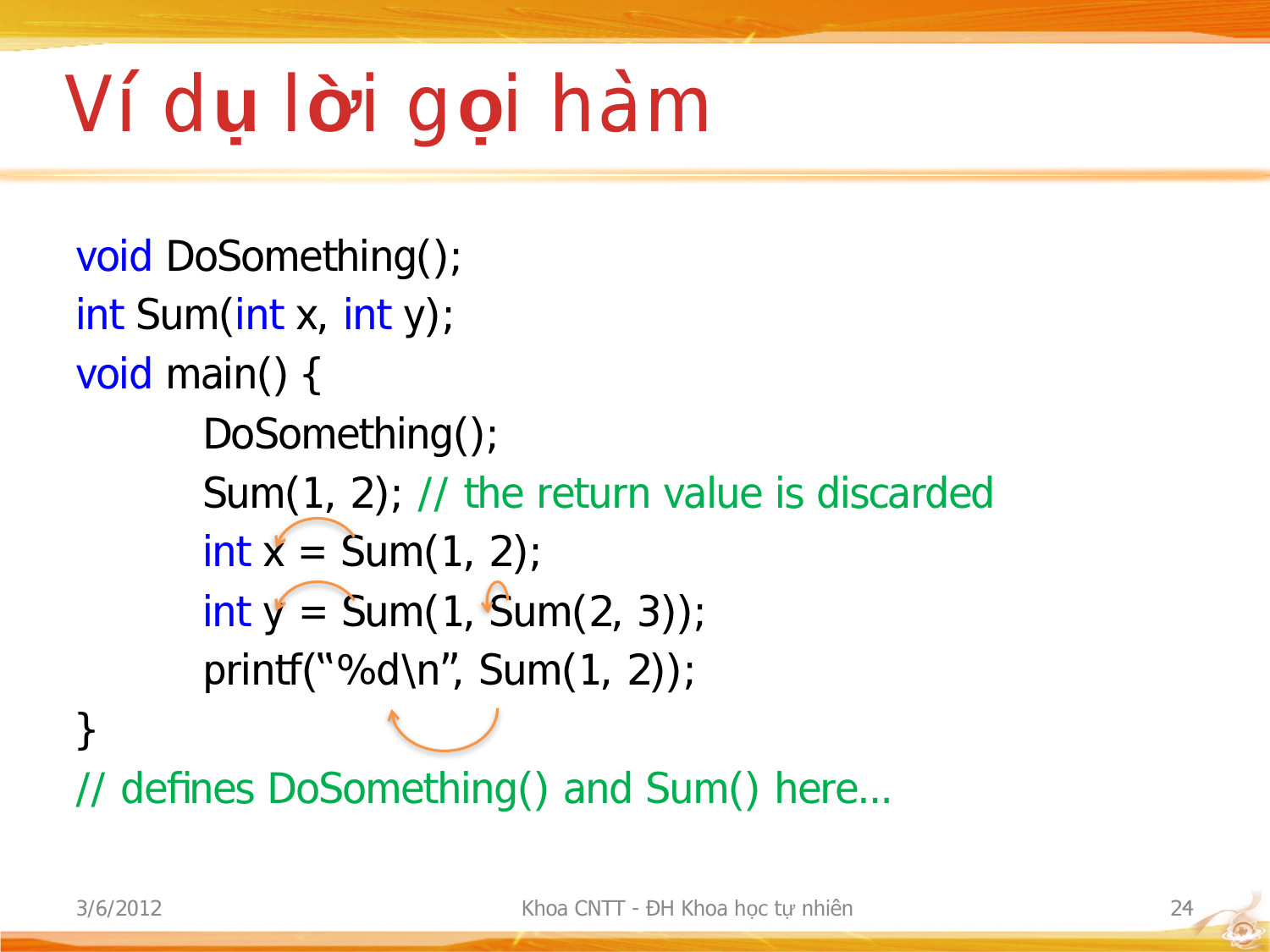

# Ví dụ lời gọi hàm
void DoSomething();
int Sum(int x, int y);
void main() {
	DoSomething();
	Sum(1, 2); // the return value is discarded
	int x = Sum(1, 2);
	int y = Sum(1, Sum(2, 3));
	printf(“%d\n”, Sum(1, 2));
}
// defines DoSomething() and Sum() here…

3/6/2012
Khoa CNTT - ĐH Khoa học tự nhiên
24